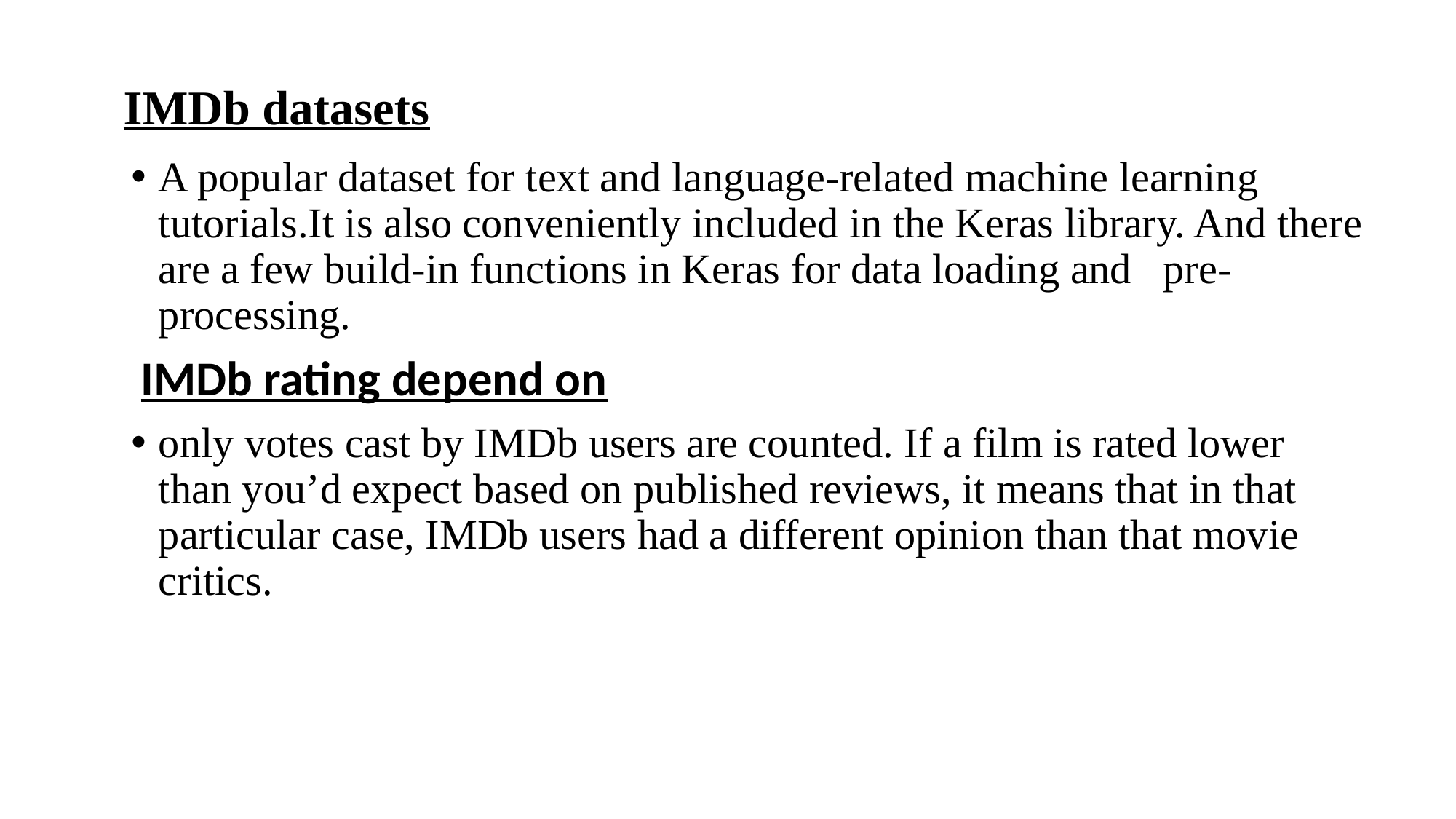

# IMDb datasets
A popular dataset for text and language-related machine learning tutorials.It is also conveniently included in the Keras library. And there are a few build-in functions in Keras for data loading and   pre-processing.
 IMDb rating depend on
only votes cast by IMDb users are counted. If a film is rated lower than you’d expect based on published reviews, it means that in that particular case, IMDb users had a different opinion than that movie critics.